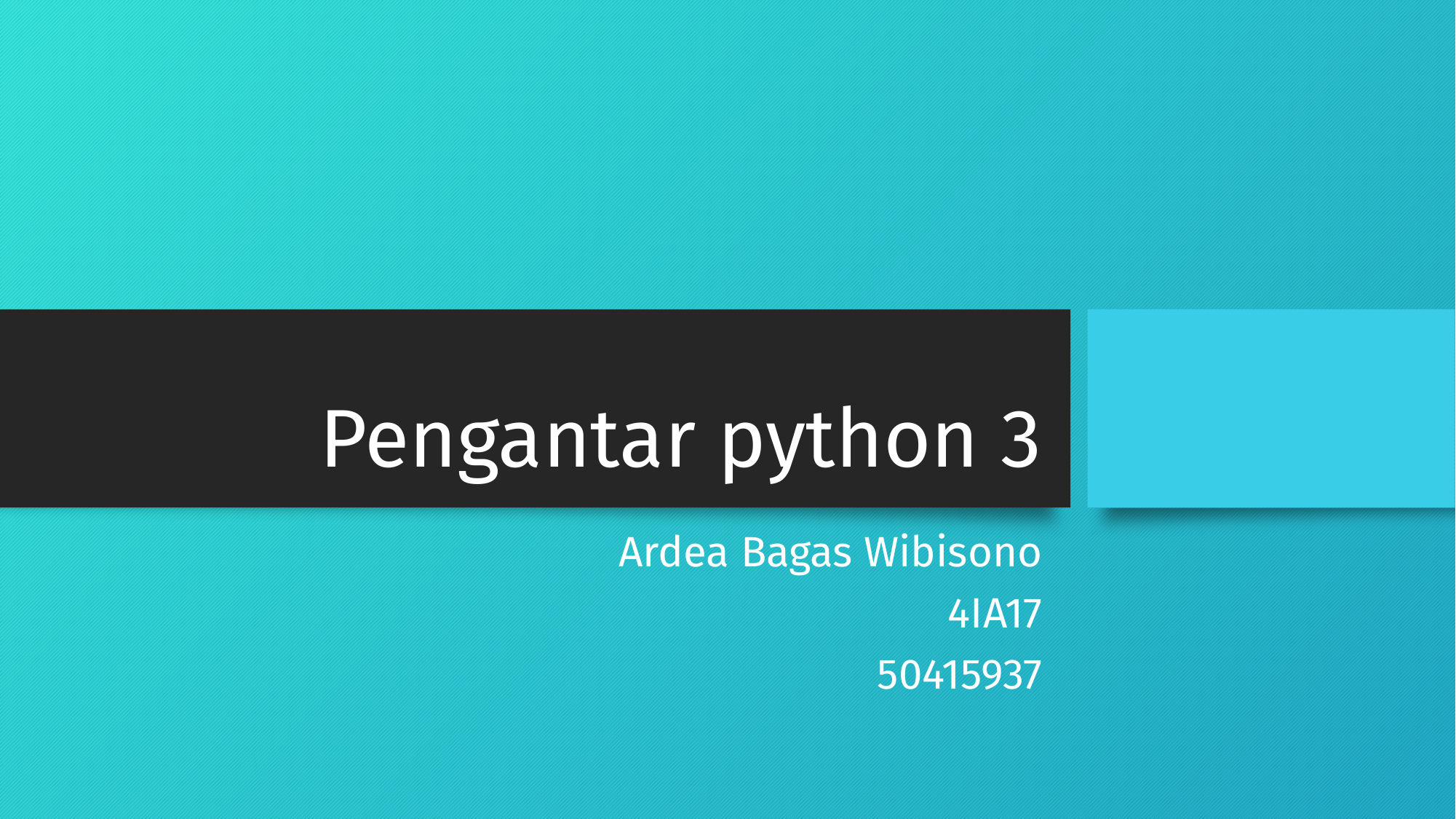

# Pengantar python 3
Ardea Bagas Wibisono
4IA17
50415937